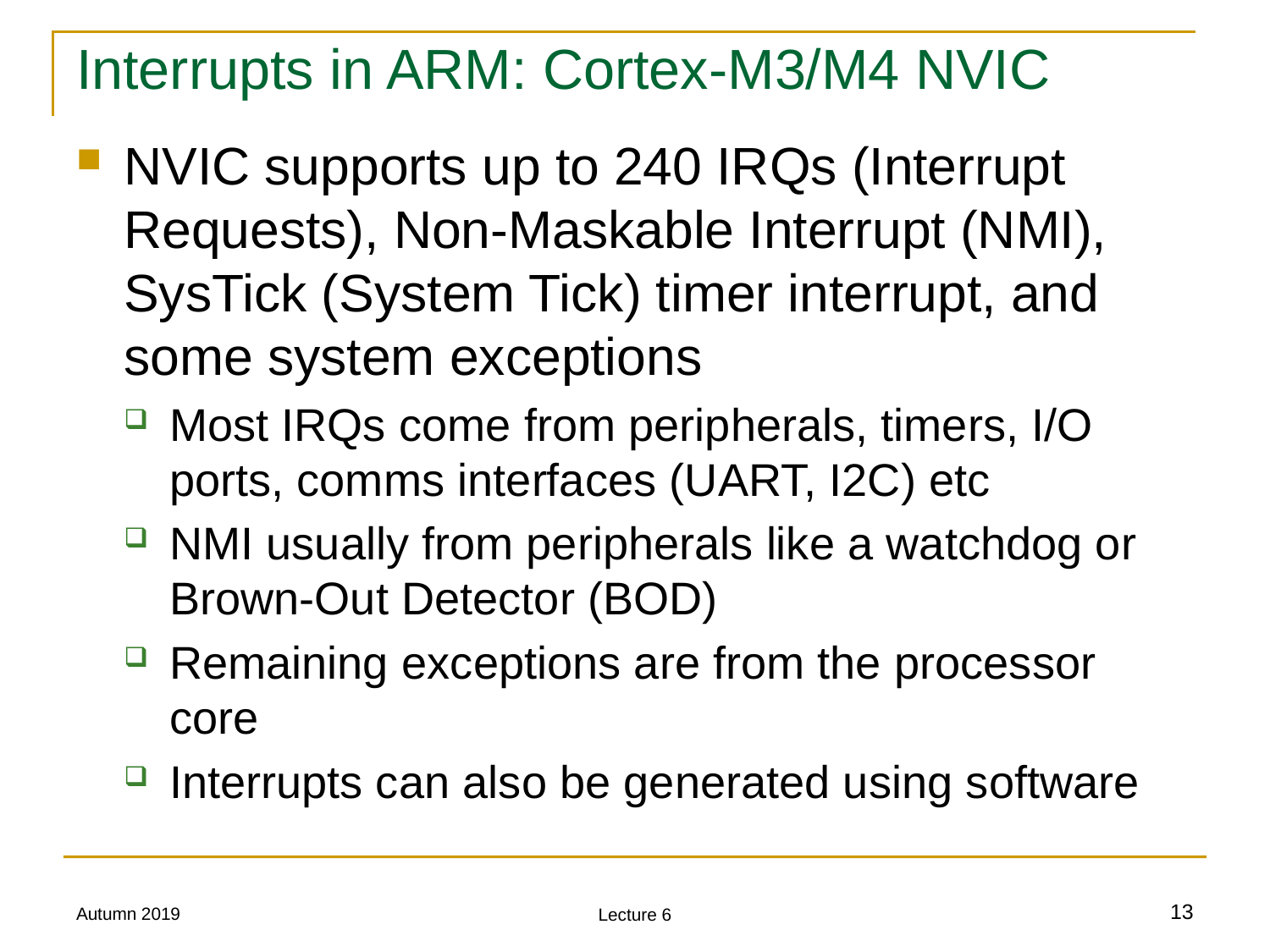

# Interrupts in ARM: Cortex-M3/M4 NVIC
NVIC supports up to 240 IRQs (Interrupt Requests), Non-Maskable Interrupt (NMI), SysTick (System Tick) timer interrupt, and some system exceptions
Most IRQs come from peripherals, timers, I/O ports, comms interfaces (UART, I2C) etc
NMI usually from peripherals like a watchdog or Brown-Out Detector (BOD)
Remaining exceptions are from the processor core
Interrupts can also be generated using software
Autumn 2019
13
Lecture 6